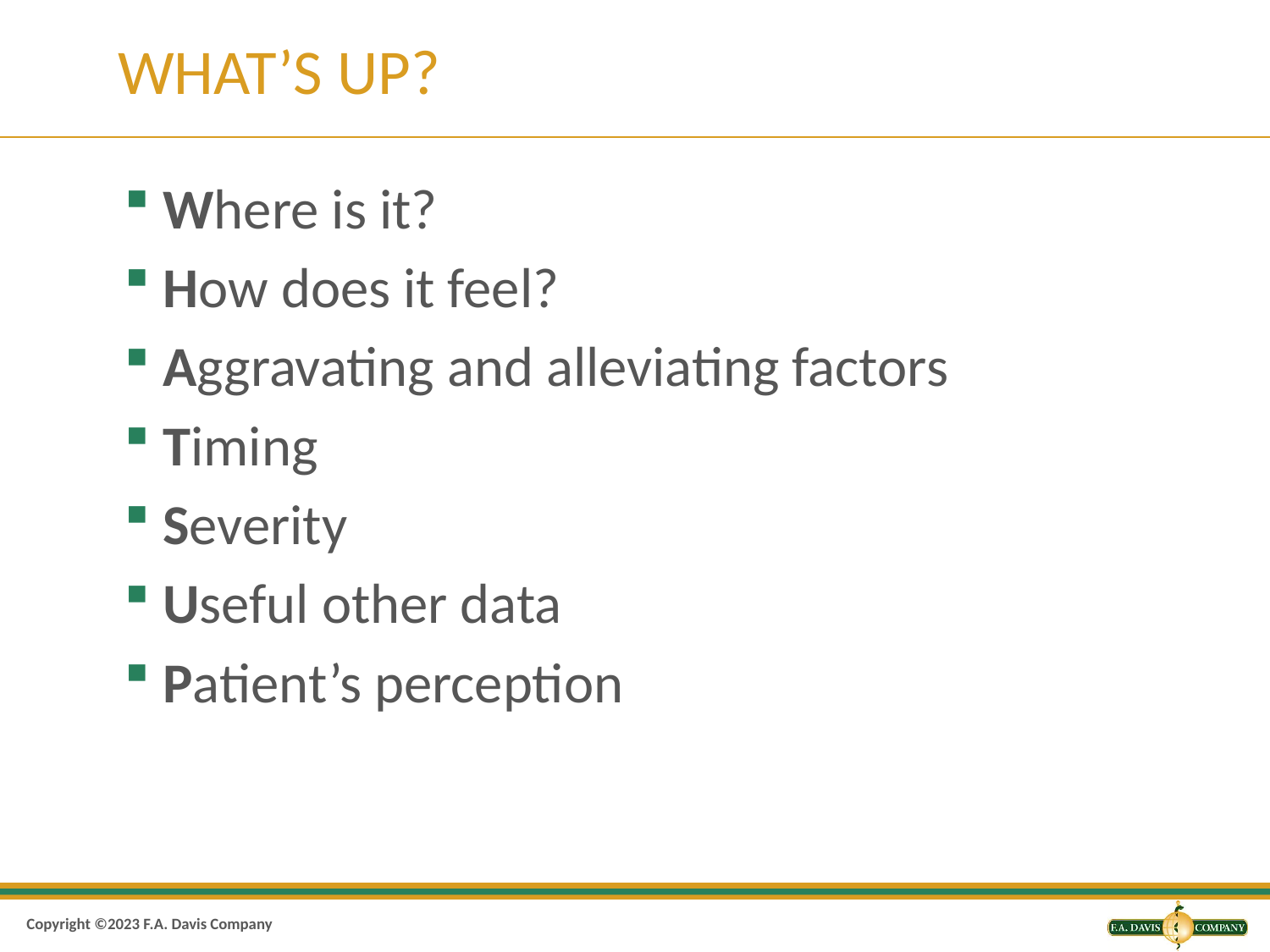

# WHAT’S UP?
Where is it?
How does it feel?
Aggravating and alleviating factors
Timing
Severity
Useful other data
Patient’s perception